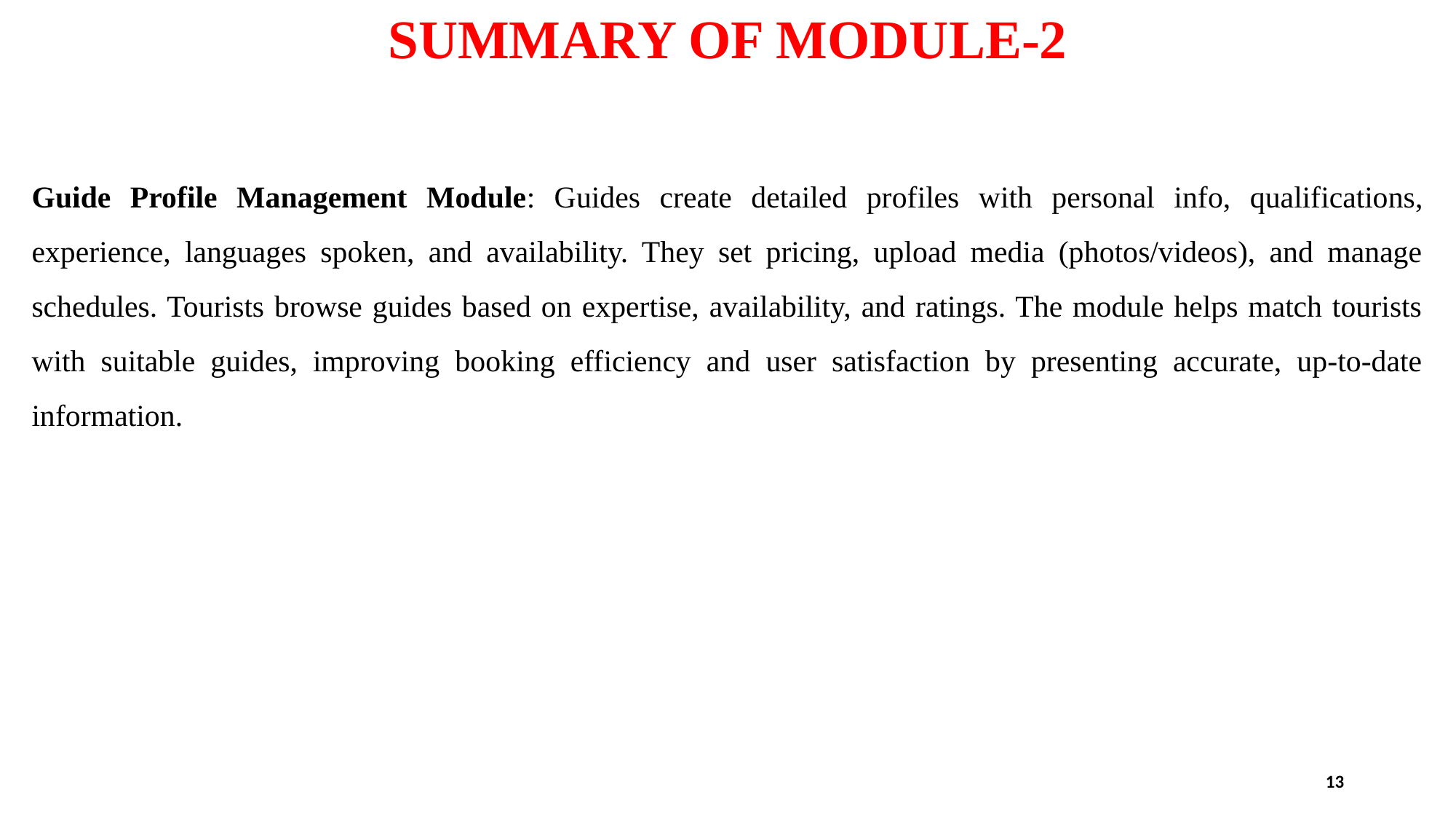

# SUMMARY OF MODULE-2
Guide Profile Management Module: Guides create detailed profiles with personal info, qualifications, experience, languages spoken, and availability. They set pricing, upload media (photos/videos), and manage schedules. Tourists browse guides based on expertise, availability, and ratings. The module helps match tourists with suitable guides, improving booking efficiency and user satisfaction by presenting accurate, up-to-date information.

13